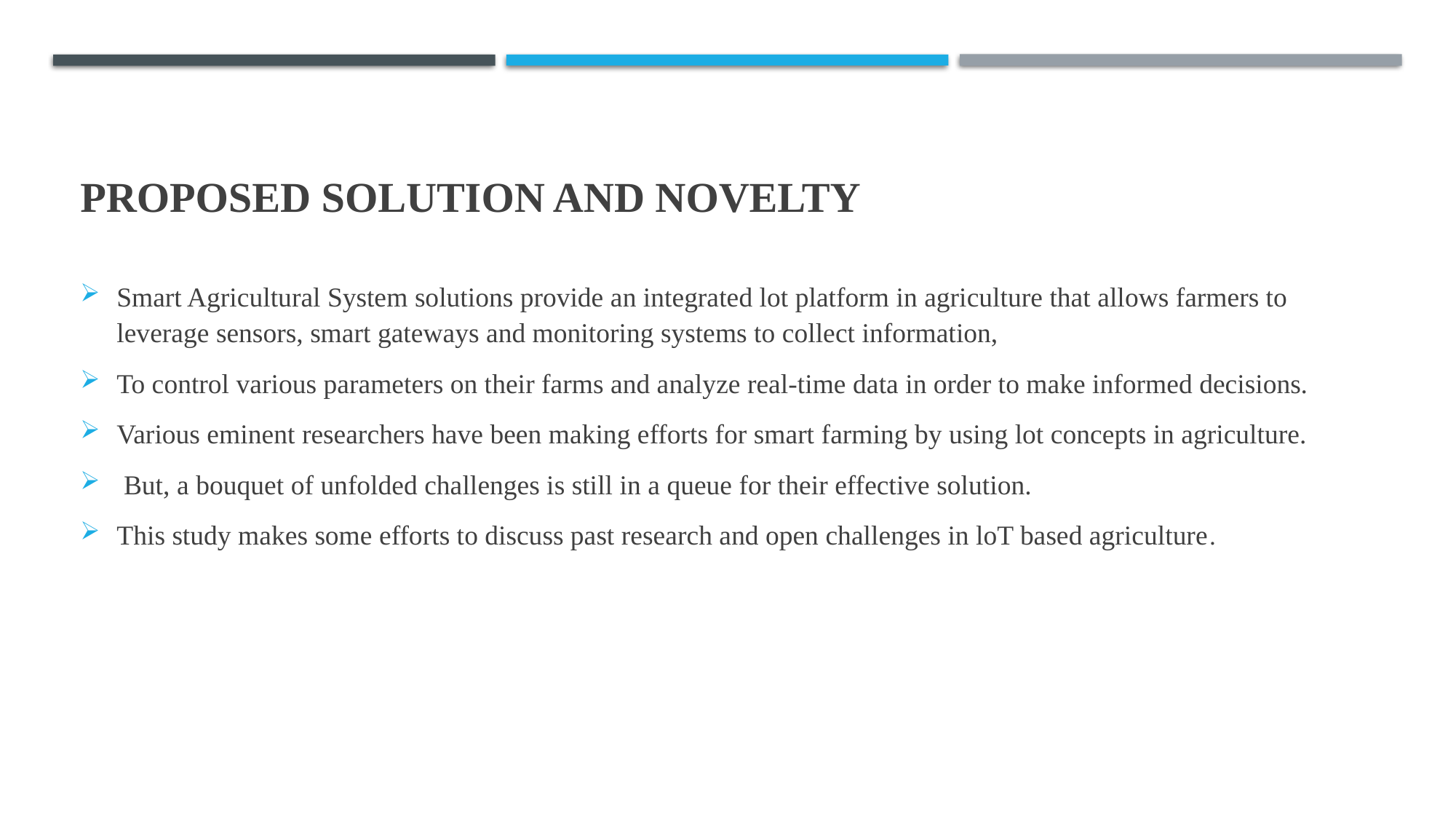

# PROPOSED SOLUTION AND NOVELTY
Smart Agricultural System solutions provide an integrated lot platform in agriculture that allows farmers to leverage sensors, smart gateways and monitoring systems to collect information,
To control various parameters on their farms and analyze real-time data in order to make informed decisions.
Various eminent researchers have been making efforts for smart farming by using lot concepts in agriculture.
 But, a bouquet of unfolded challenges is still in a queue for their effective solution.
This study makes some efforts to discuss past research and open challenges in loT based agriculture.